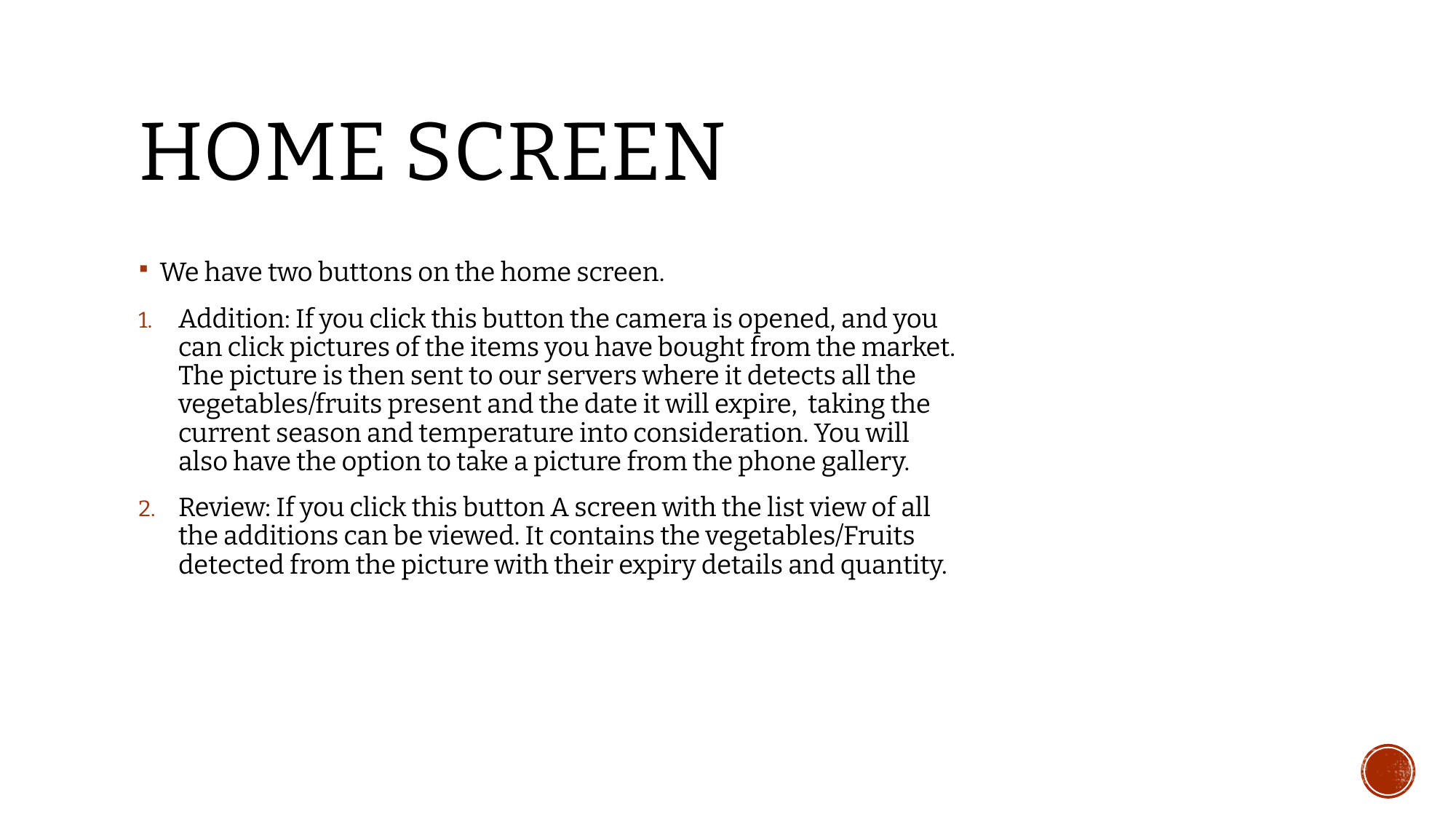

# Home Screen
We have two buttons on the home screen.
Addition: If you click this button the camera is opened, and you can click pictures of the items you have bought from the market. The picture is then sent to our servers where it detects all the vegetables/fruits present and the date it will expire,  taking the current season and temperature into consideration. You will also have the option to take a picture from the phone gallery.
Review: If you click this button A screen with the list view of all the additions can be viewed. It contains the vegetables/Fruits detected from the picture with their expiry details and quantity.